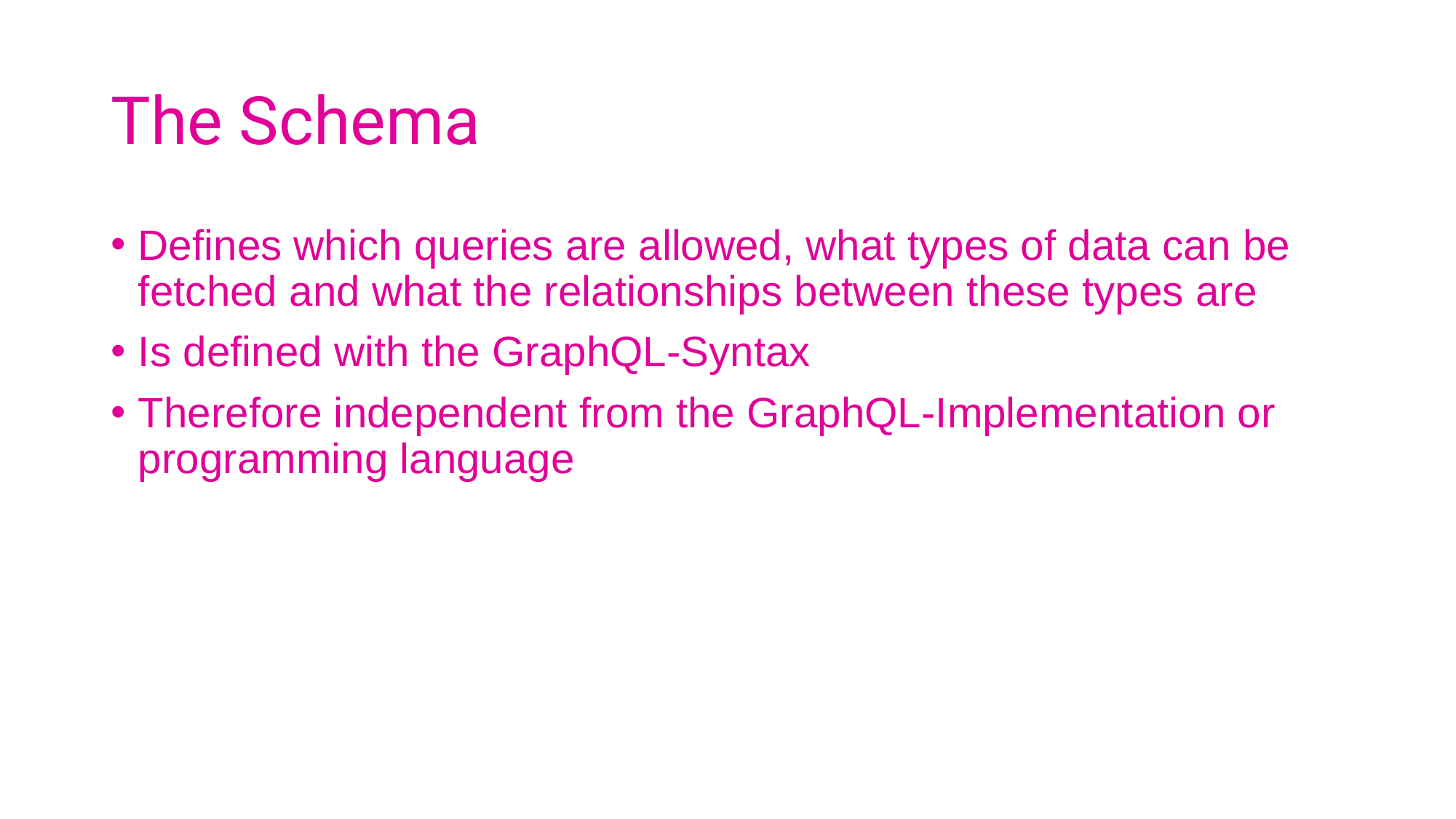

# The Schema
Defines which queries are allowed, what types of data can be fetched and what the relationships between these types are
Is defined with the GraphQL-Syntax
Therefore independent from the GraphQL-Implementation or programming language